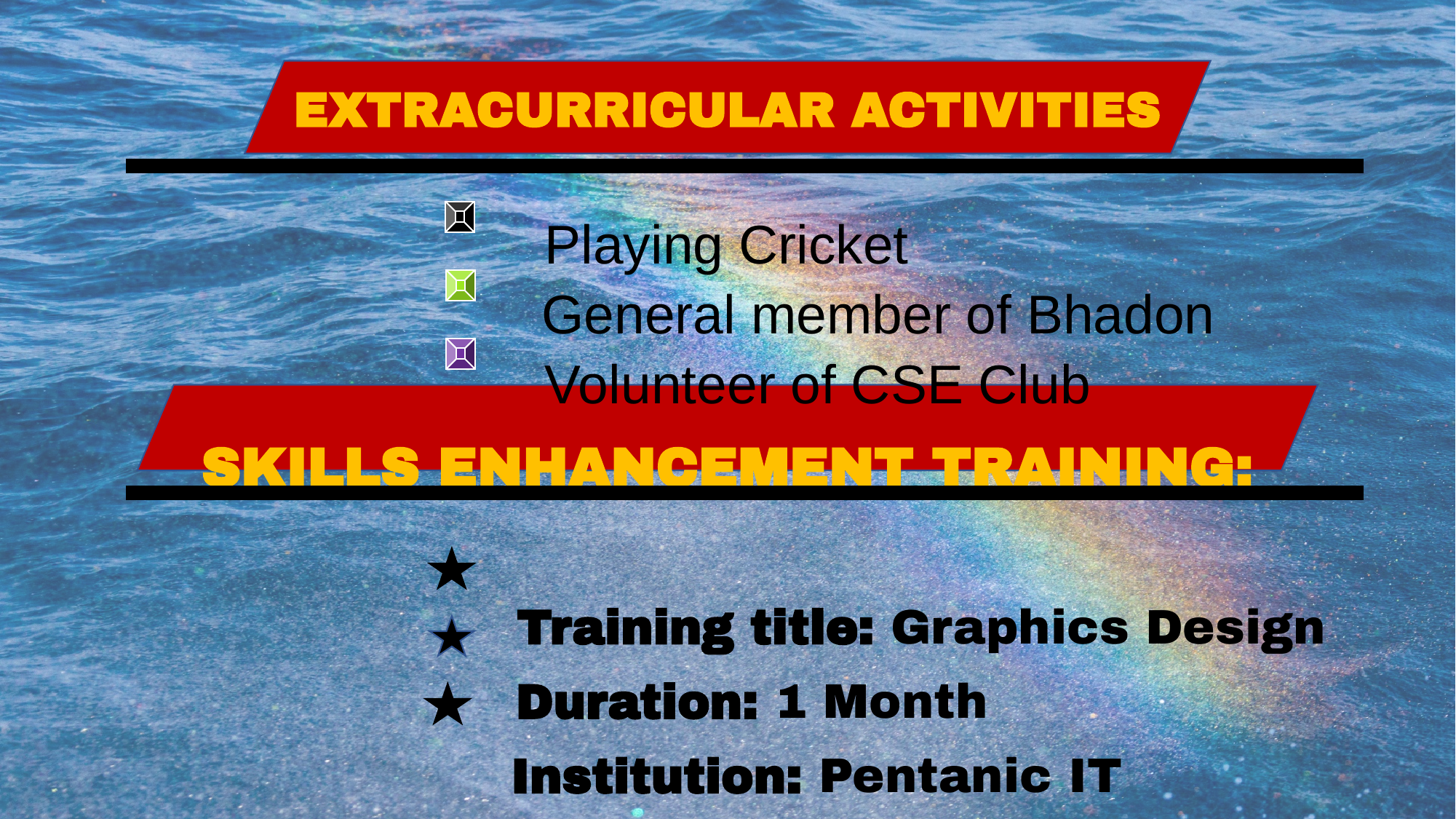

EXTRACURRICULAR ACTIVITIES

 Playing Cricket
                    General member of Bhadon
            Volunteer of CSE Club
SKILLS ENHANCEMENT TRAINING:

                        Training title: Graphics Design
   Duration: 1 Month
           Institution: Pentanic IT